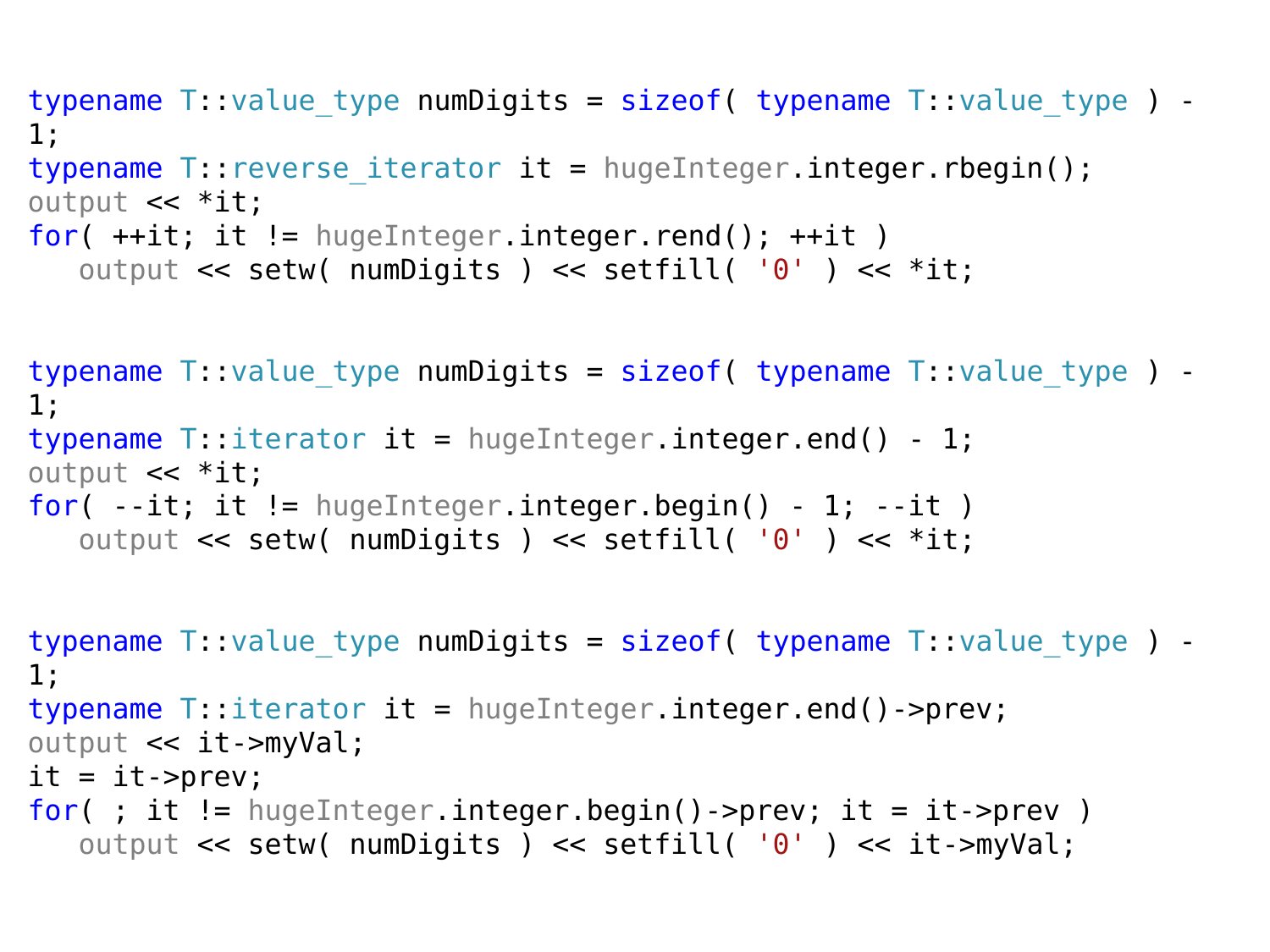

typename T::value_type numDigits = sizeof( typename T::value_type ) - 1;
typename T::reverse_iterator it = hugeInteger.integer.rbegin();
output << *it;
for( ++it; it != hugeInteger.integer.rend(); ++it )
   output << setw( numDigits ) << setfill( '0' ) << *it;

typename T::value_type numDigits = sizeof( typename T::value_type ) - 1;
typename T::iterator it = hugeInteger.integer.end() - 1;
output << *it;
for( --it; it != hugeInteger.integer.begin() - 1; --it )
   output << setw( numDigits ) << setfill( '0' ) << *it;

typename T::value_type numDigits = sizeof( typename T::value_type ) - 1;
typename T::iterator it = hugeInteger.integer.end()->prev;
output << it->myVal;
it = it->prev;
for( ; it != hugeInteger.integer.begin()->prev; it = it->prev )
   output << setw( numDigits ) << setfill( '0' ) << it->myVal;